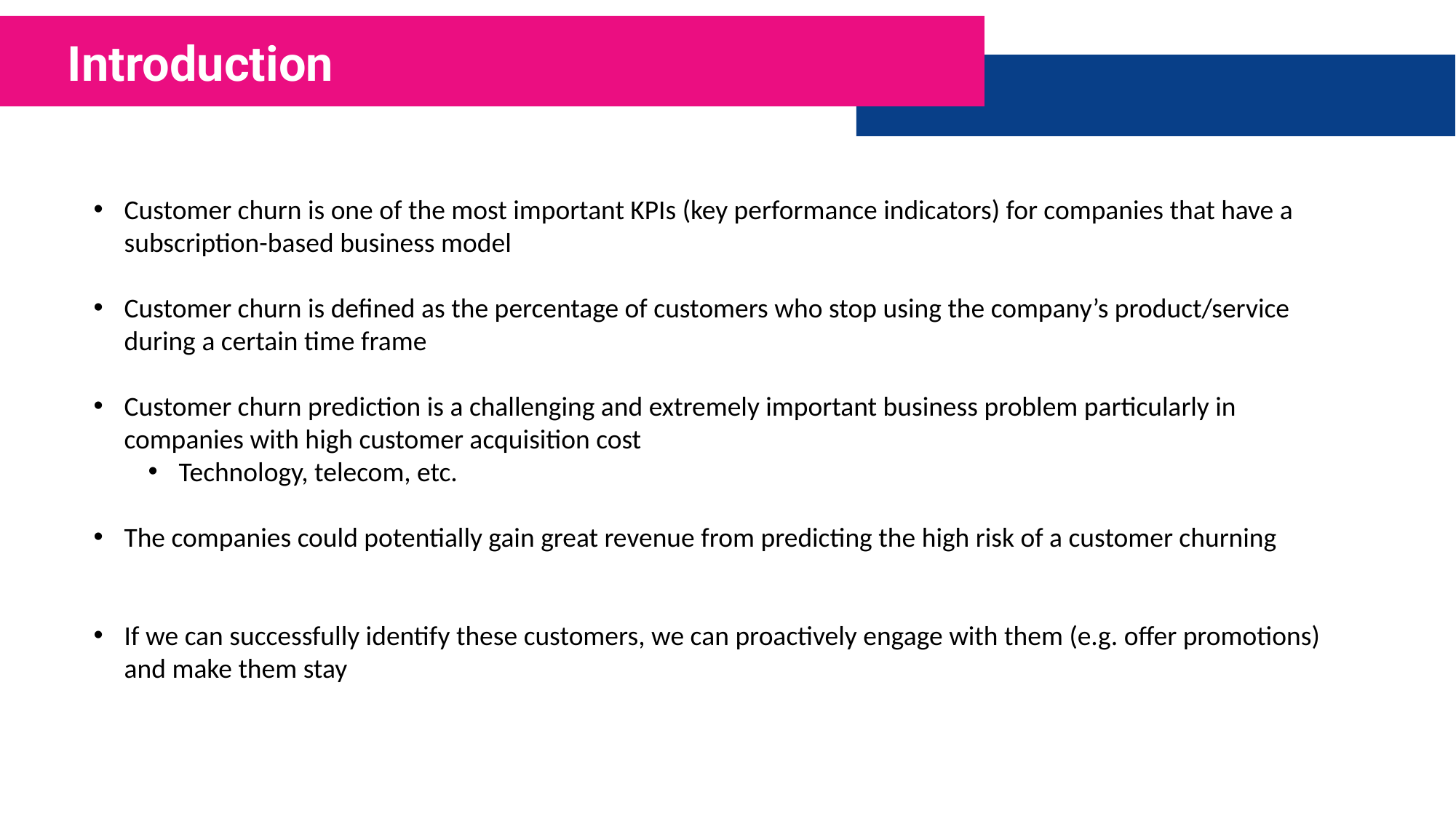

Introduction

Customer churn is one of the most important KPIs (key performance indicators) for companies that have a subscription-based business model

Customer churn is defined as the percentage of customers who stop using the company’s product/service during a certain time frame

Customer churn prediction is a challenging and extremely important business problem particularly in companies with high customer acquisition cost
Technology, telecom, etc.

The companies could potentially gain great revenue from predicting the high risk of a customer churning

If we can successfully identify these customers, we can proactively engage with them (e.g. offer promotions) and make them stay